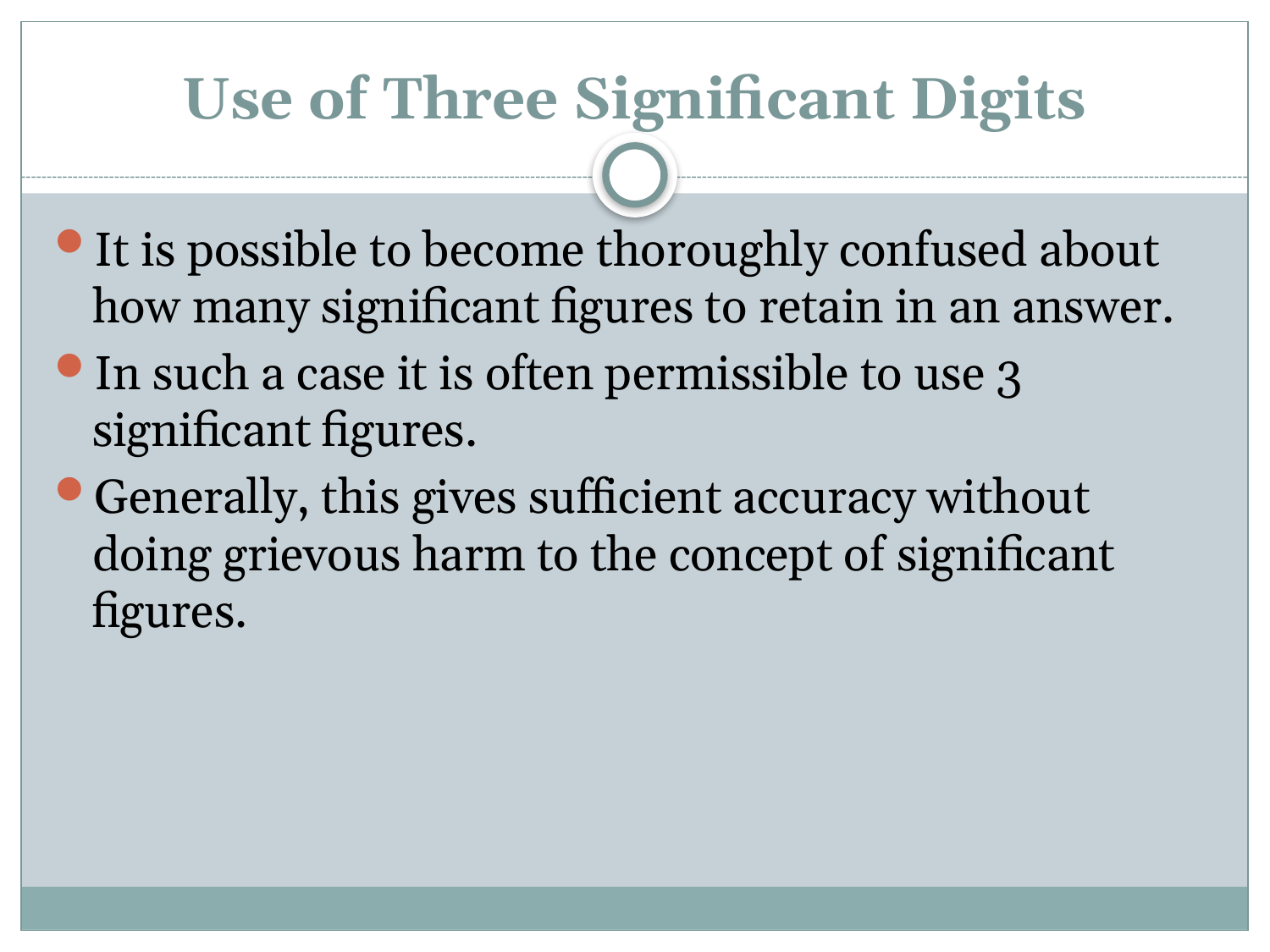

# Use of Three Significant Digits
It is possible to become thoroughly confused about how many significant figures to retain in an answer.
In such a case it is often permissible to use 3 significant figures.
Generally, this gives sufficient accuracy without doing grievous harm to the concept of significant figures.